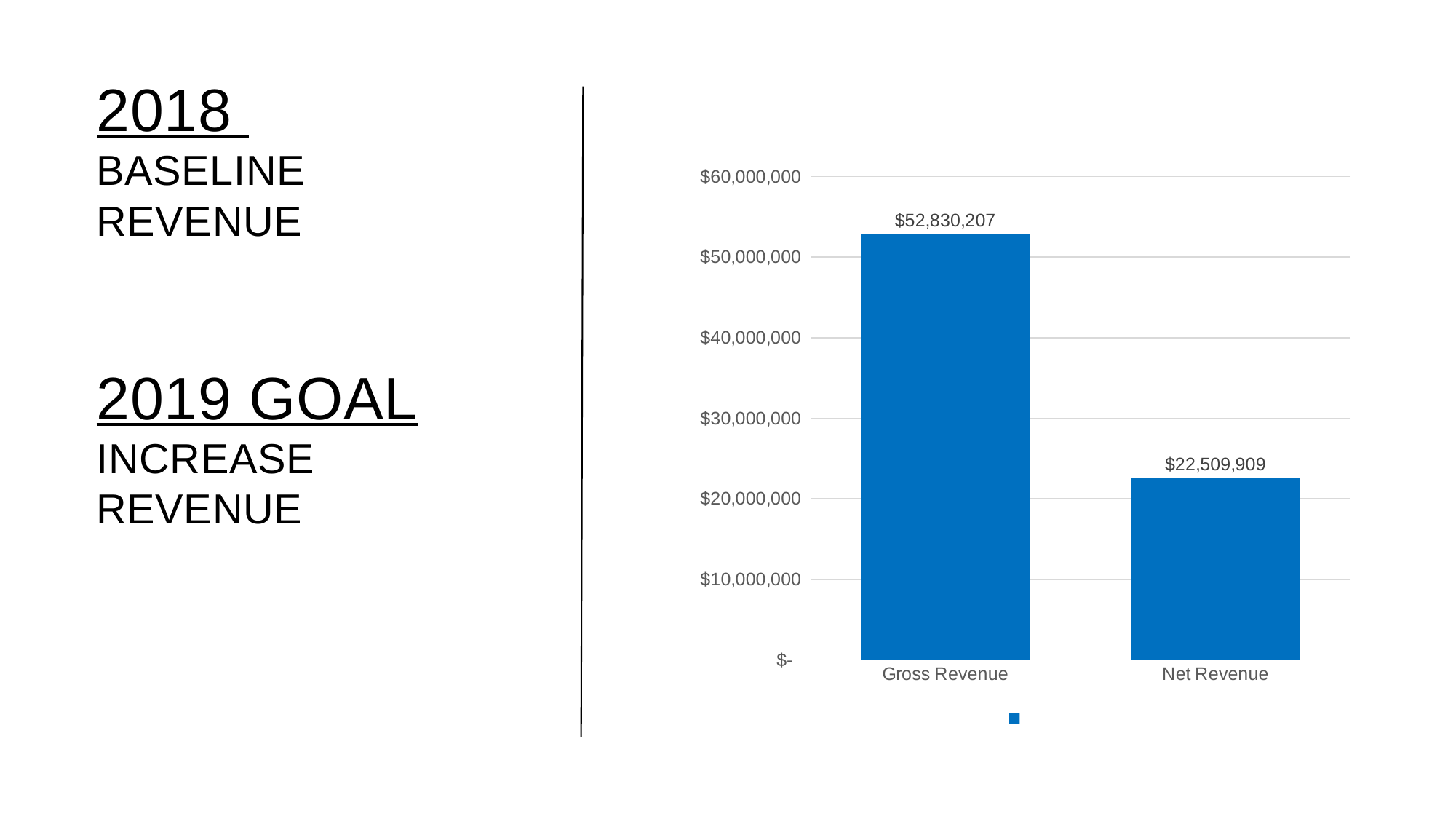

# 2018 baseline revenue 2019 Goal increase Revenue

### Chart:

| Category |     |
|---|---|
| Gross Revenue | 52830207.0 |
| Net Revenue | 22509909.080000784 |